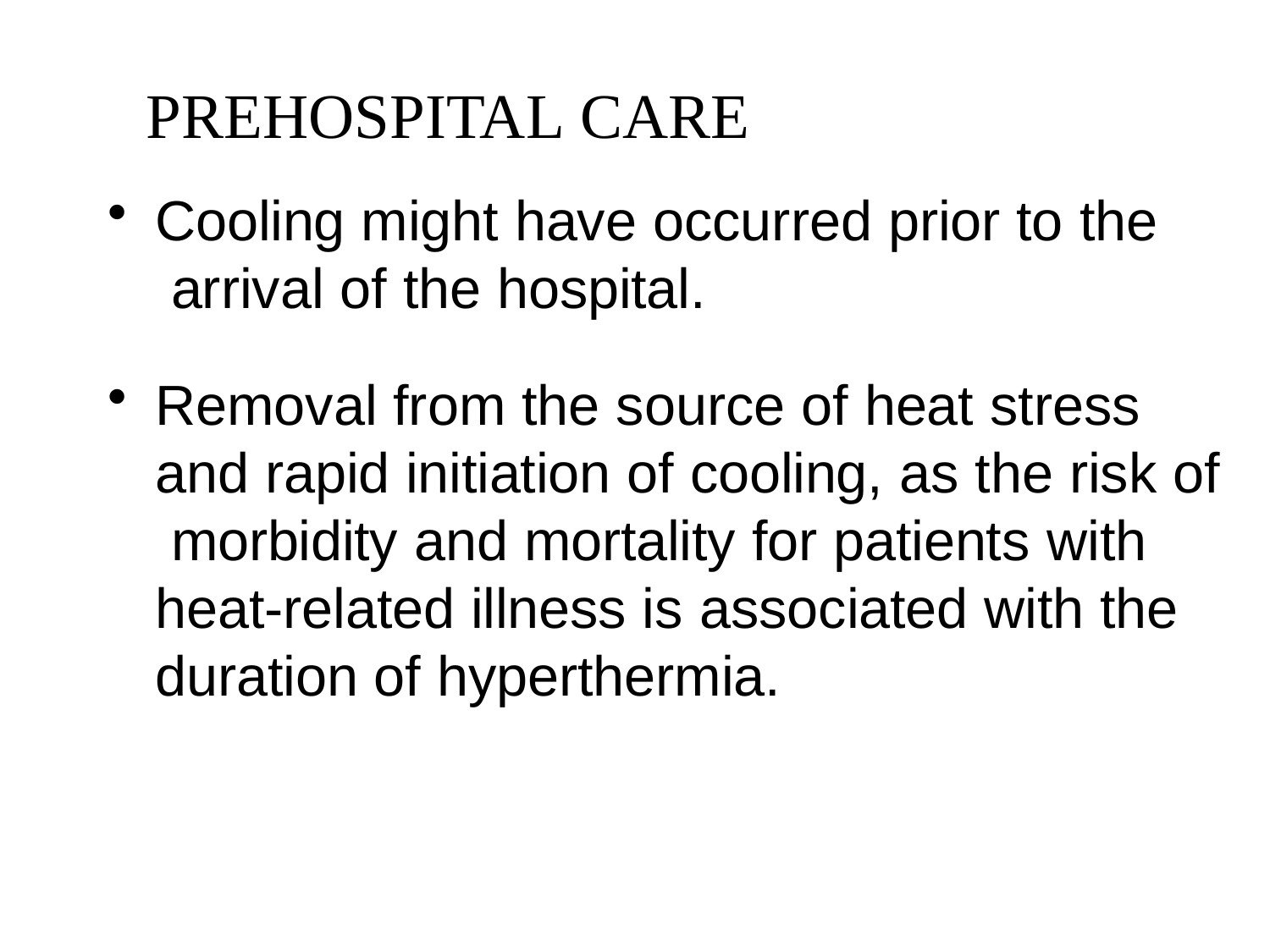

# PREHOSPITAL CARE
Cooling might have occurred prior to the  arrival of the hospital.
Removal from the source of heat stress  and rapid initiation of cooling, as the risk of  morbidity and mortality for patients with  heat-related illness is associated with the  duration of hyperthermia.